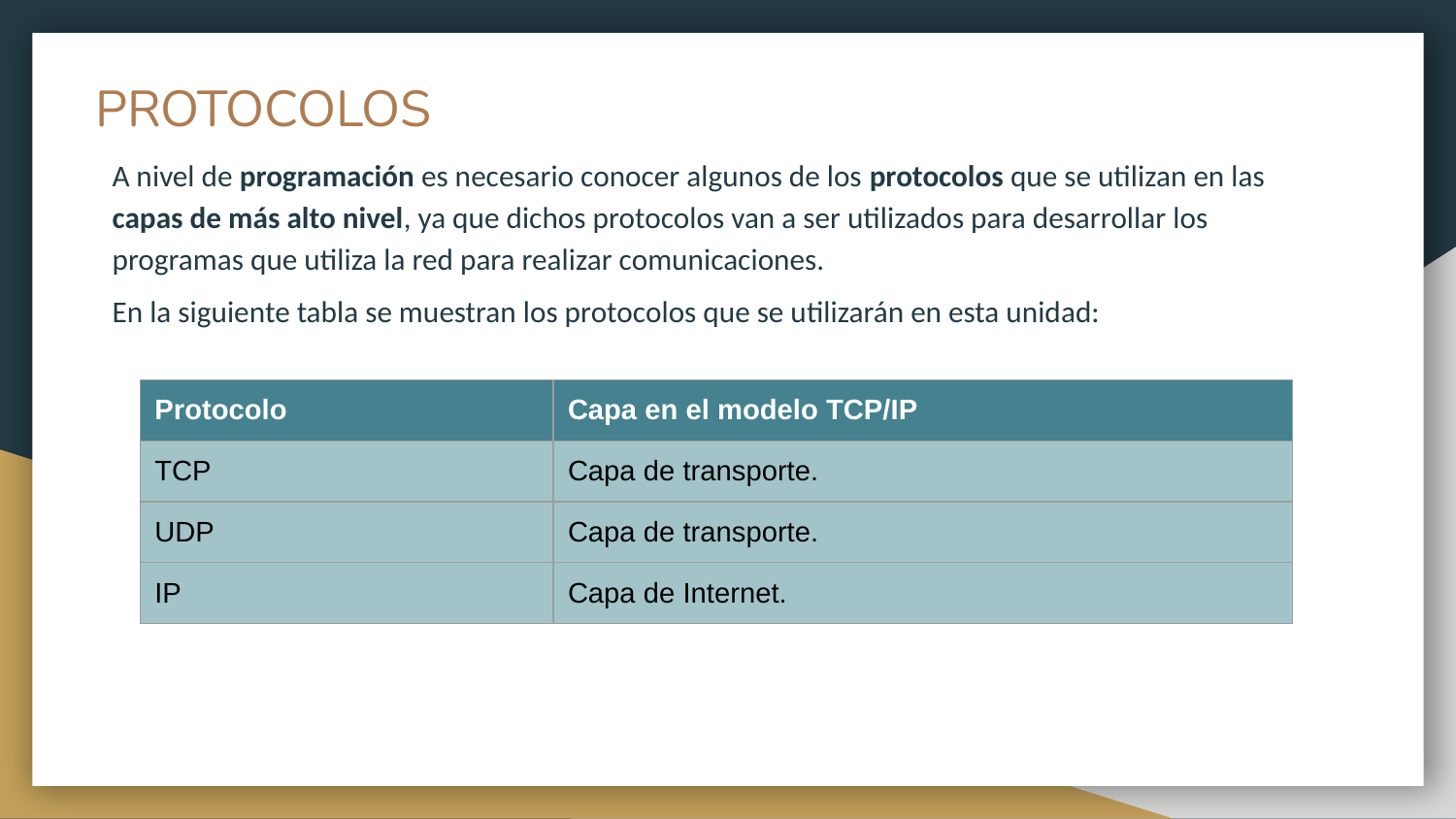

# PROTOCOLOS
A nivel de programación es necesario conocer algunos de los protocolos que se utilizan en las capas de más alto nivel, ya que dichos protocolos van a ser utilizados para desarrollar los programas que utiliza la red para realizar comunicaciones.
En la siguiente tabla se muestran los protocolos que se utilizarán en esta unidad:
| Protocolo | Capa en el modelo TCP/IP |
| --- | --- |
| TCP | Capa de transporte. |
| UDP | Capa de transporte. |
| IP | Capa de Internet. |